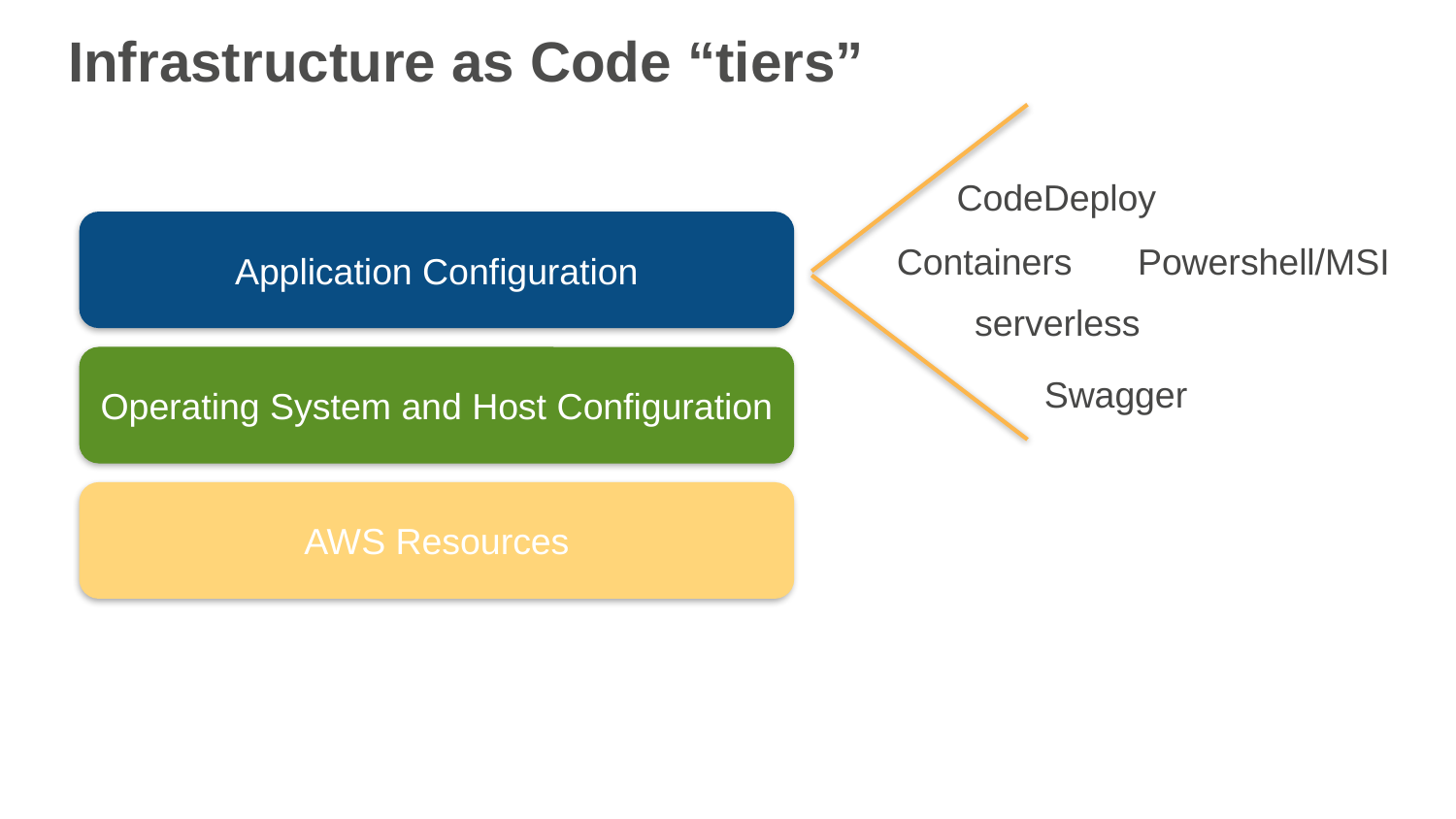

# Infrastructure as Code “tiers”
CodeDeploy
Application Configuration
Operating System and Host Configuration
AWS Resources
Containers
Powershell/MSI
serverless
Swagger